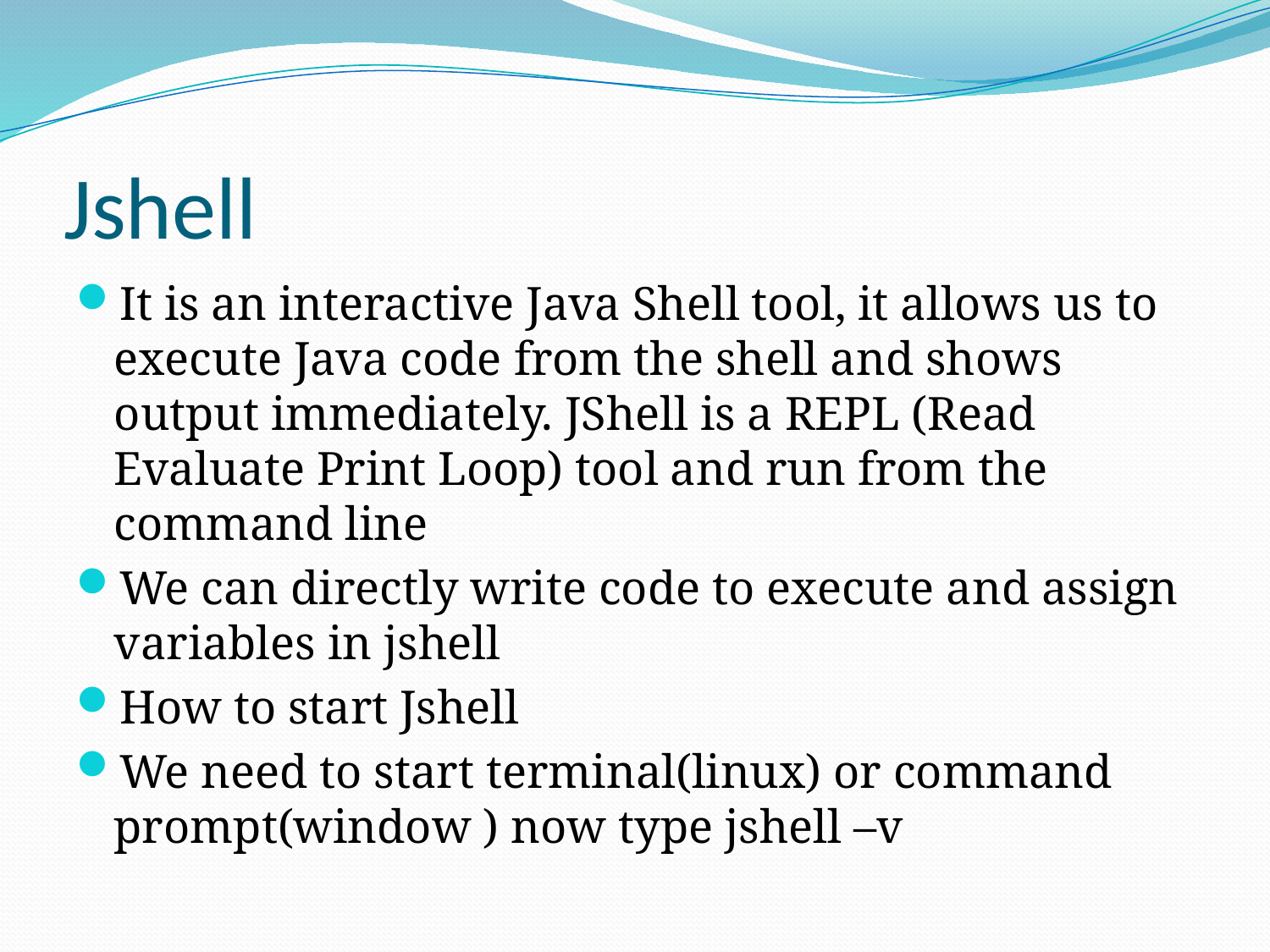

# Jshell
It is an interactive Java Shell tool, it allows us to execute Java code from the shell and shows output immediately. JShell is a REPL (Read Evaluate Print Loop) tool and run from the command line
We can directly write code to execute and assign variables in jshell
How to start Jshell
We need to start terminal(linux) or command prompt(window ) now type jshell –v